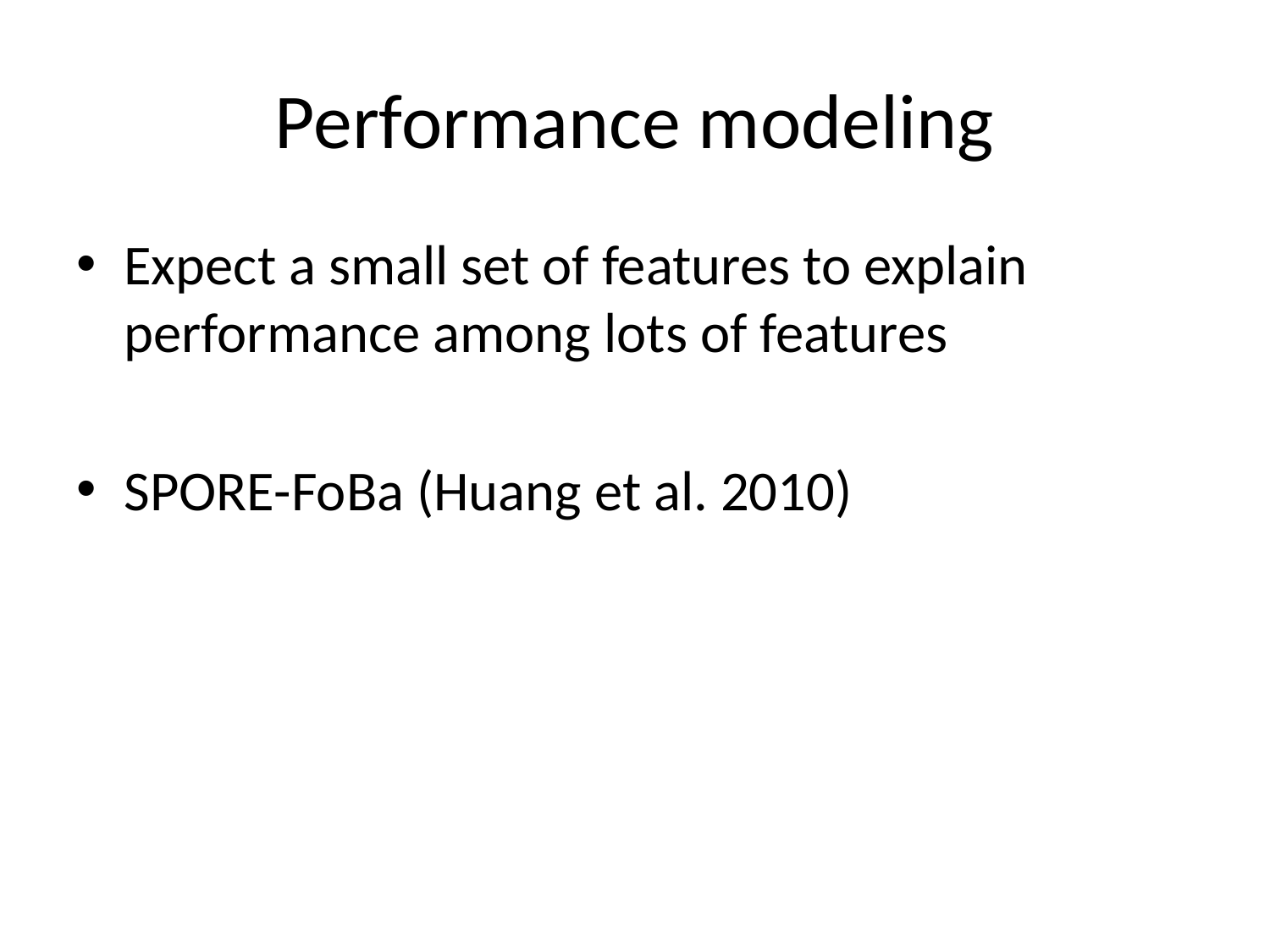

# Performance modeling
Expect a small set of features to explain performance among lots of features

SPORE-FoBa (Huang et al. 2010)